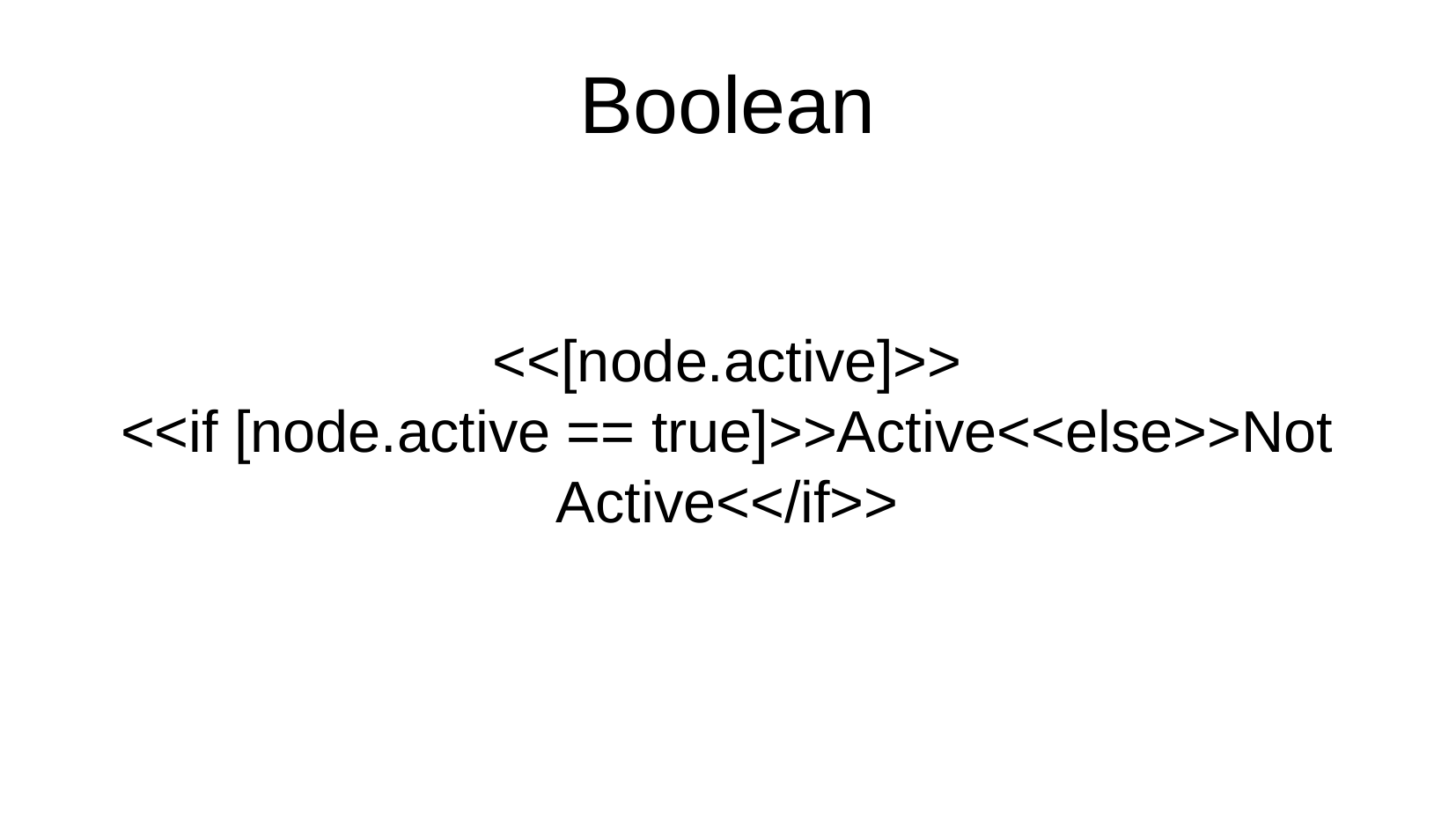

Boolean
<<[node.active]>>
<<if [node.active == true]>>Active<<else>>Not Active<</if>>